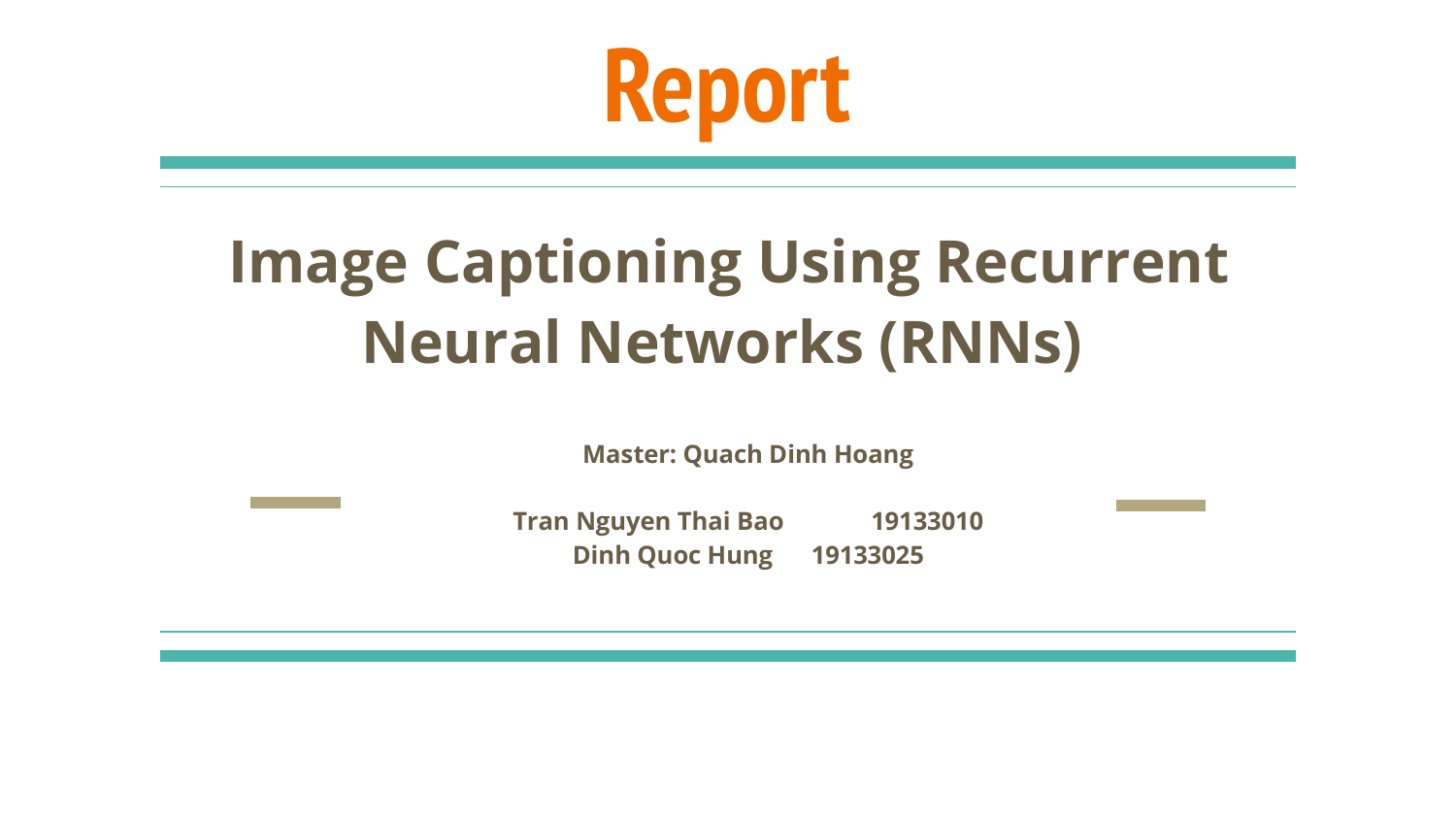

# Report
Image Captioning Using Recurrent Neural Networks (RNNs)
Master: Quach Dinh Hoang

Tran Nguyen Thai Bao 	19133010
Dinh Quoc Hung 	19133025